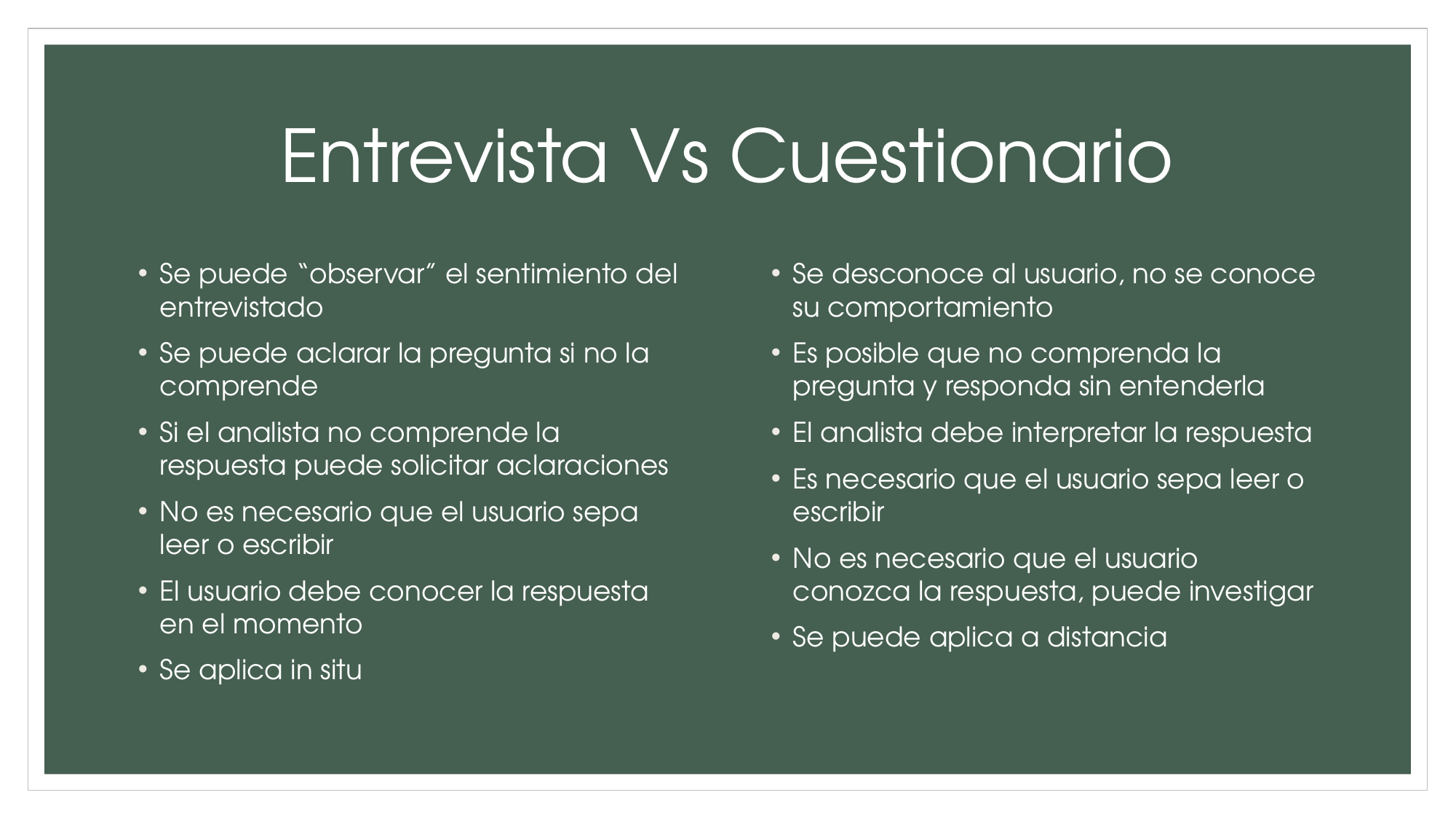

# Entrevista Vs Cuestionario
Se puede “observar” el sentimiento del entrevistado
Se puede aclarar la pregunta si no la comprende
Si el analista no comprende la respuesta puede solicitar aclaraciones
No es necesario que el usuario sepa leer o escribir
El usuario debe conocer la respuesta en el momento
Se aplica in situ

Se desconoce al usuario, no se conoce su comportamiento
Es posible que no comprenda la pregunta y responda sin entenderla
El analista debe interpretar la respuesta
Es necesario que el usuario sepa leer o escribir
No es necesario que el usuario conozca la respuesta, puede investigar
Se puede aplica a distancia